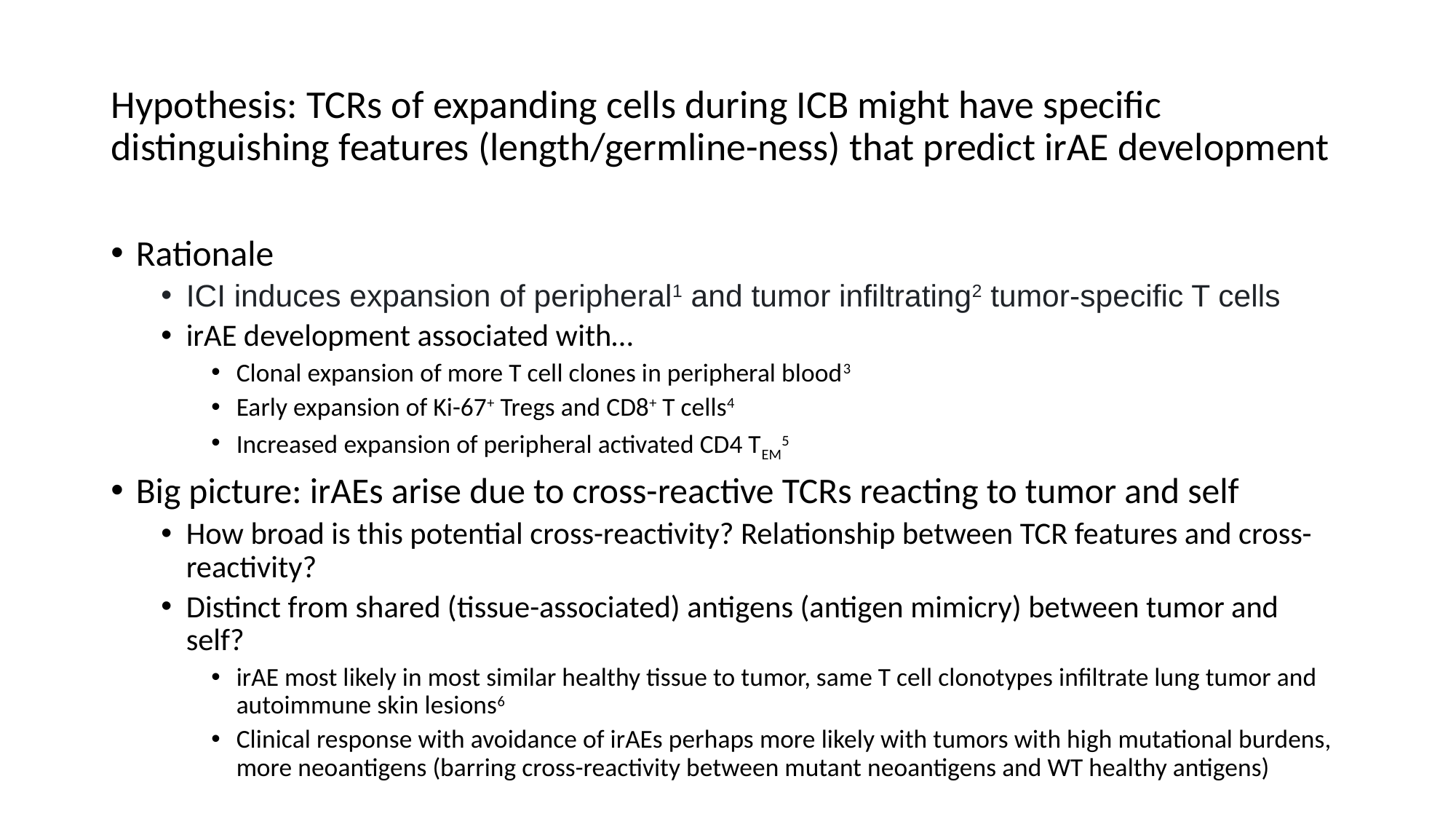

# Hypothesis: TCRs of expanding cells during ICB might have specific distinguishing features (length/germline-ness) that predict irAE development
Rationale
ICI induces expansion of peripheral1 and tumor infiltrating2 tumor-specific T cells
irAE development associated with…
Clonal expansion of more T cell clones in peripheral blood3
Early expansion of Ki-67+ Tregs and CD8+ T cells4
Increased expansion of peripheral activated CD4 TEM5
Big picture: irAEs arise due to cross-reactive TCRs reacting to tumor and self
How broad is this potential cross-reactivity? Relationship between TCR features and cross-reactivity?
Distinct from shared (tissue-associated) antigens (antigen mimicry) between tumor and self?
irAE most likely in most similar healthy tissue to tumor, same T cell clonotypes infiltrate lung tumor and autoimmune skin lesions6
Clinical response with avoidance of irAEs perhaps more likely with tumors with high mutational burdens, more neoantigens (barring cross-reactivity between mutant neoantigens and WT healthy antigens)